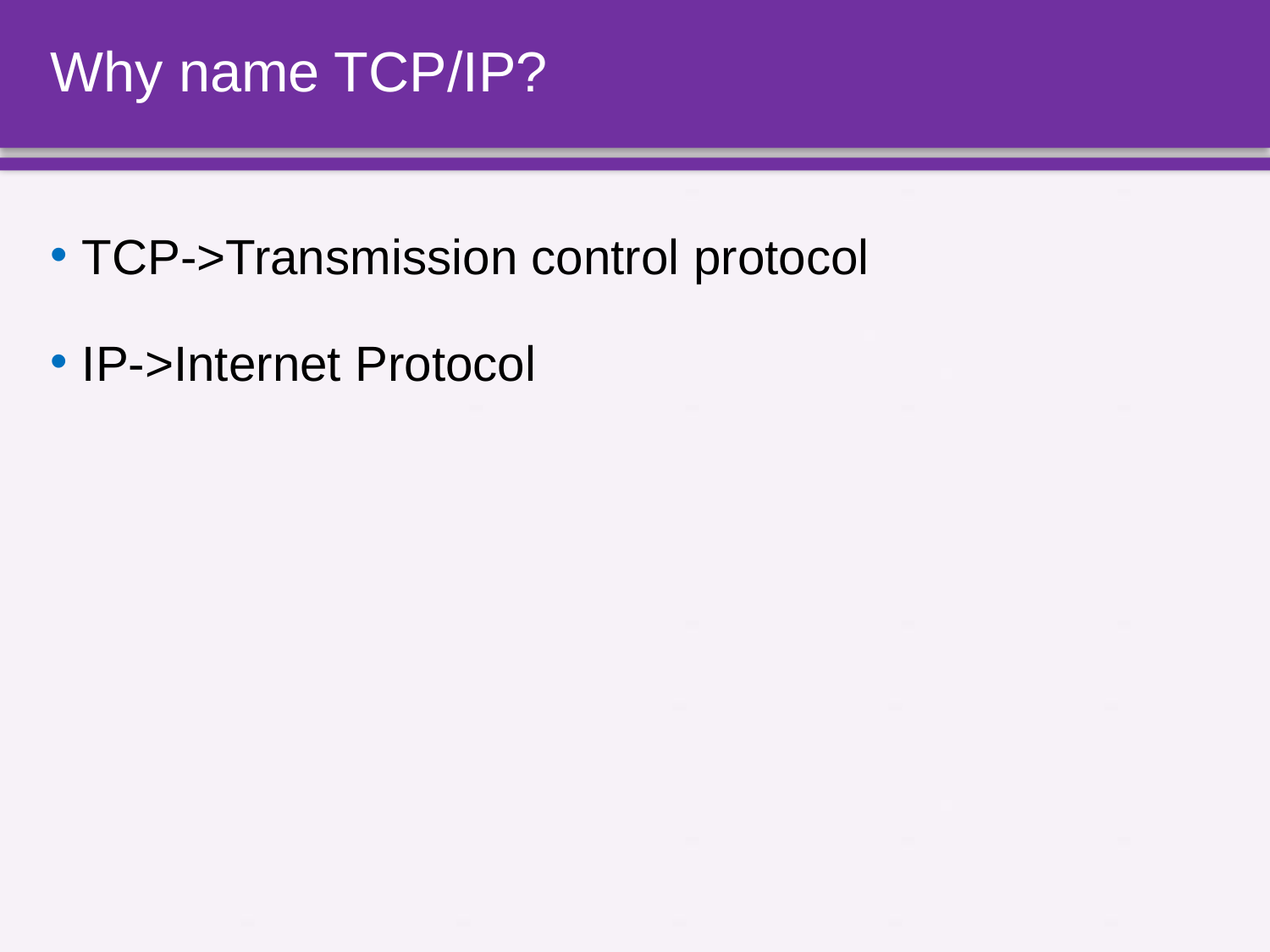

# Why name TCP/IP?
TCP->Transmission control protocol
IP->Internet Protocol